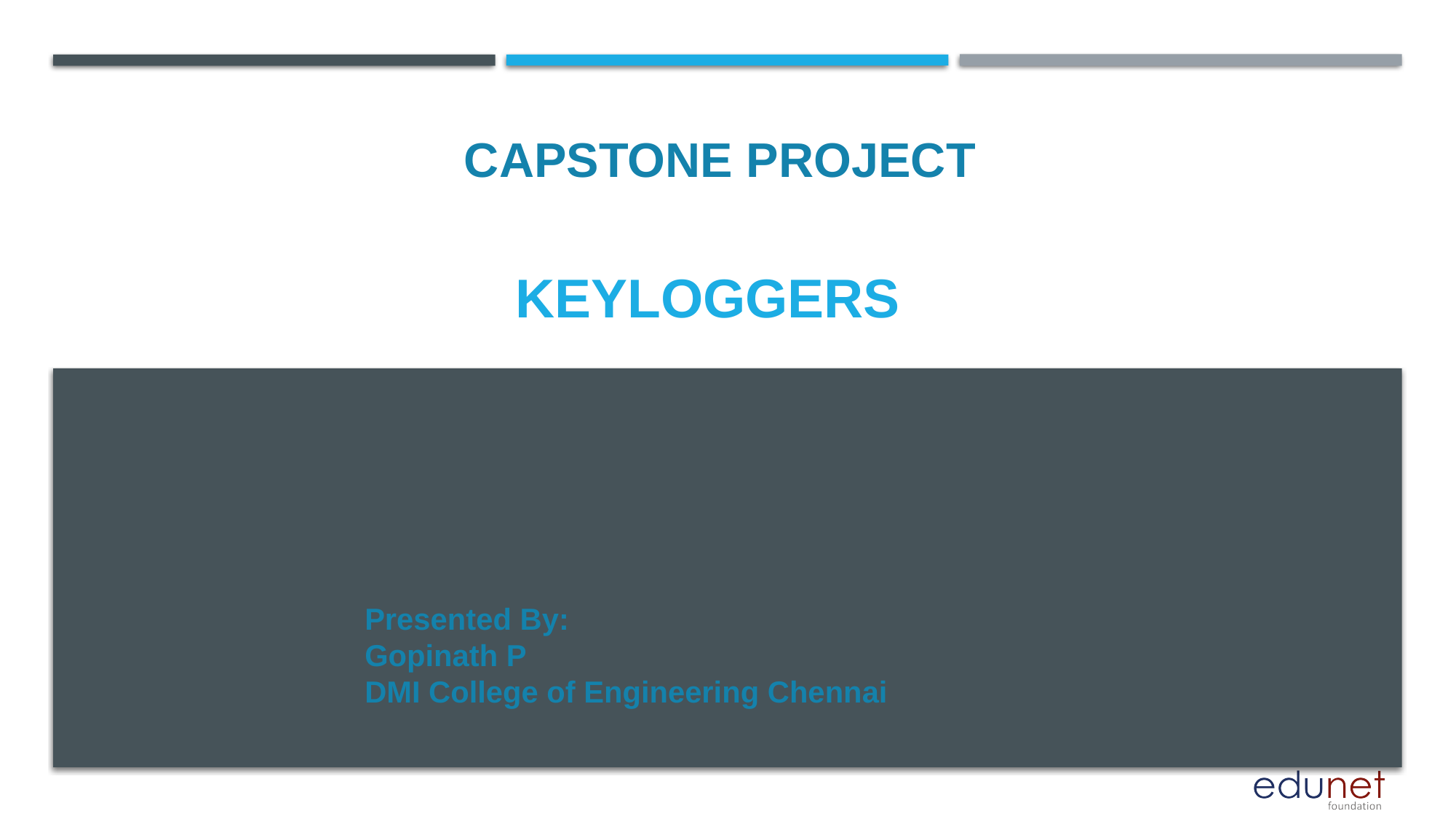

CAPSTONE PROJECT
# keyloggers
Presented By:
Gopinath P
DMI College of Engineering Chennai